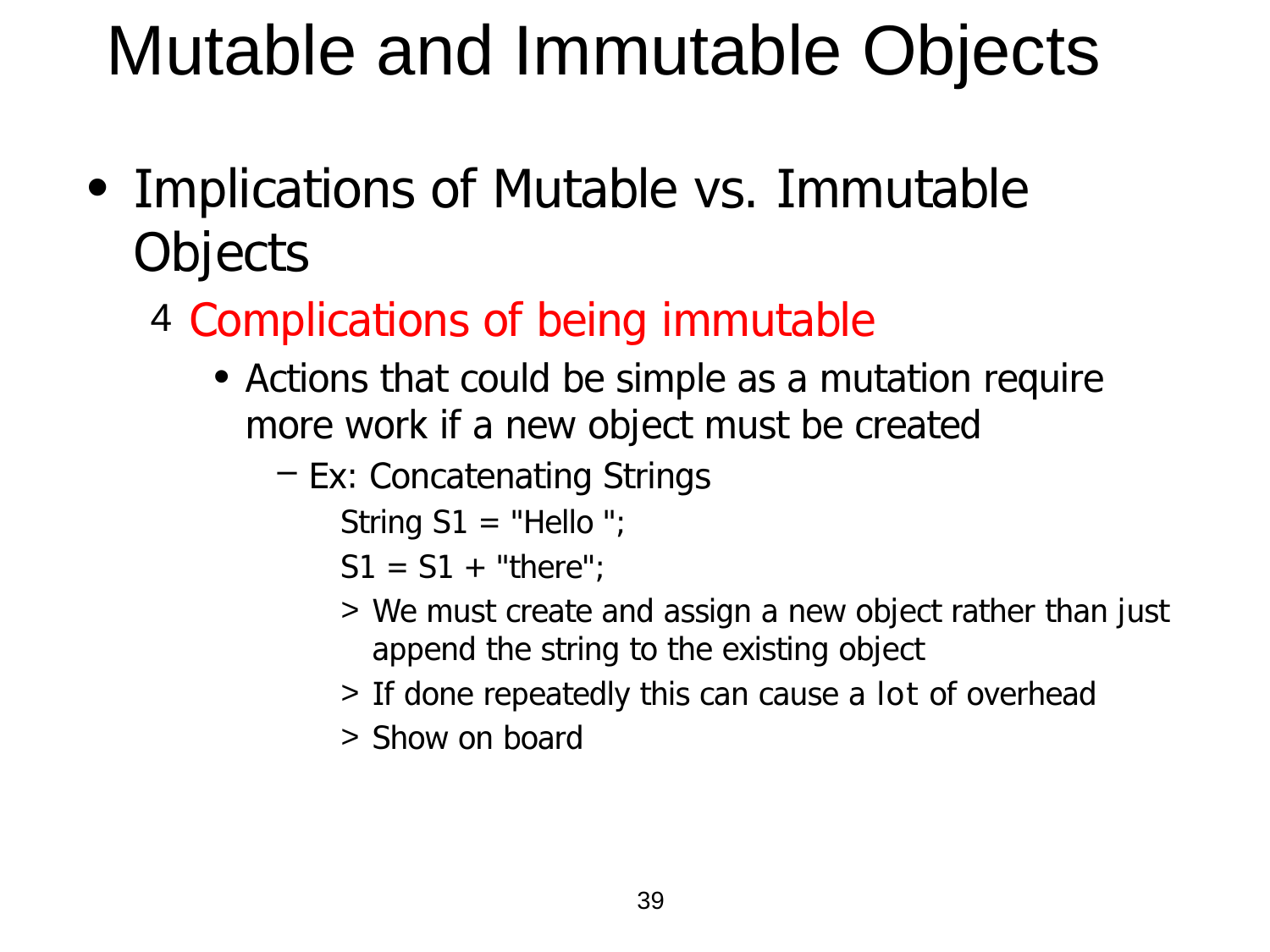

# Mutable and Immutable Objects
Implications of Mutable vs. Immutable Objects
Complications of being immutable
Actions that could be simple as a mutation require more work if a new object must be created
Ex: Concatenating Strings
String S1 = "Hello ";
S1 = S1 + "there";
We must create and assign a new object rather than just append the string to the existing object
If done repeatedly this can cause a lot of overhead
Show on board
39